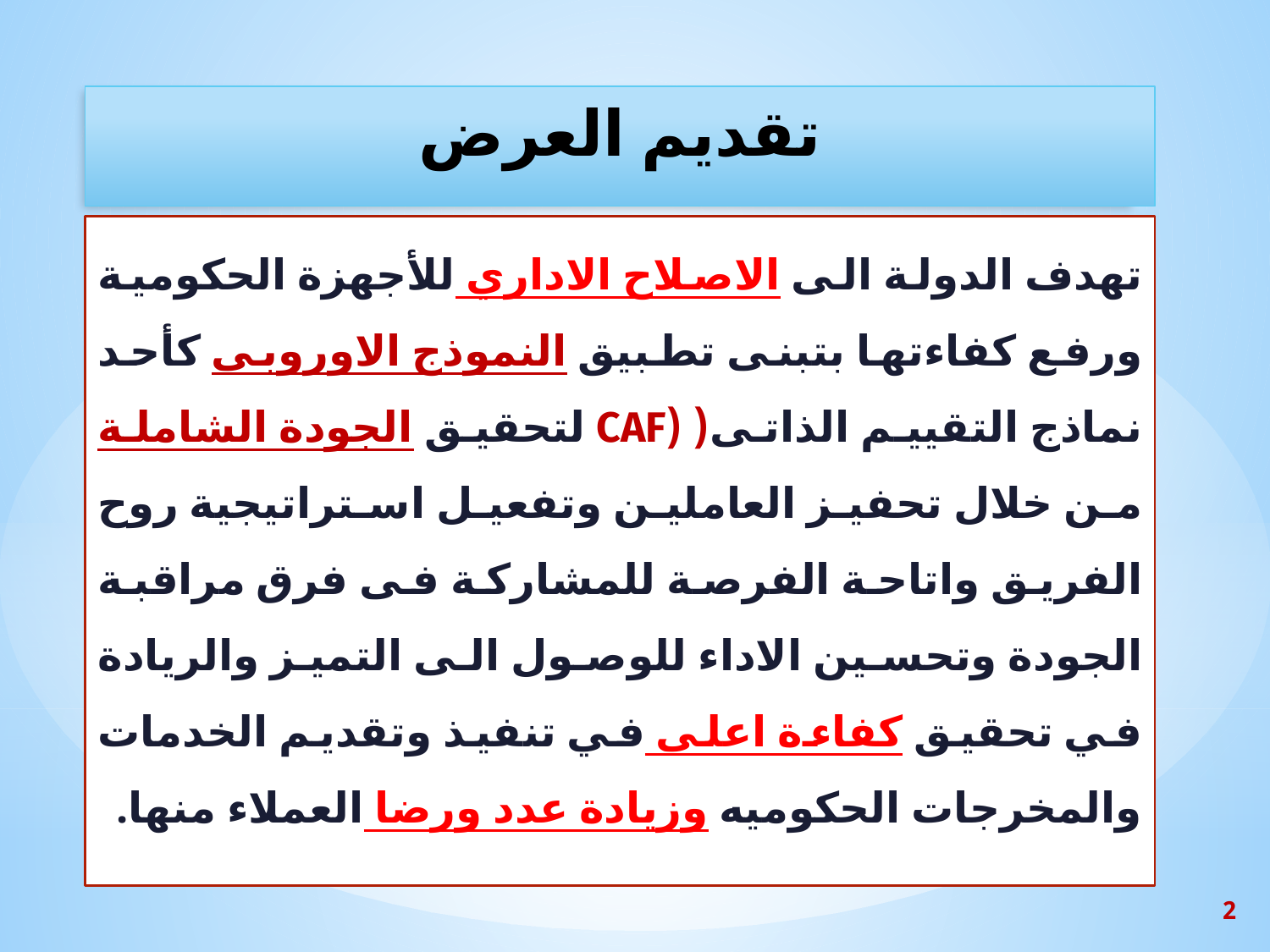

تقديم العرض
# تهدف الدولة الى الاصلاح الاداري للأجهزة الحكومية ورفع كفاءتها بتبنى تطبيق النموذج الاوروبى كأحد نماذج التقييم الذاتى( (CAF لتحقيق الجودة الشاملة من خلال تحفيز العاملين وتفعيل استراتيجية روح الفريق واتاحة الفرصة للمشاركة فى فرق مراقبة الجودة وتحسين الاداء للوصول الى التميز والريادة في تحقيق كفاءة اعلى في تنفيذ وتقديم الخدمات والمخرجات الحكوميه وزيادة عدد ورضا العملاء منها.
2